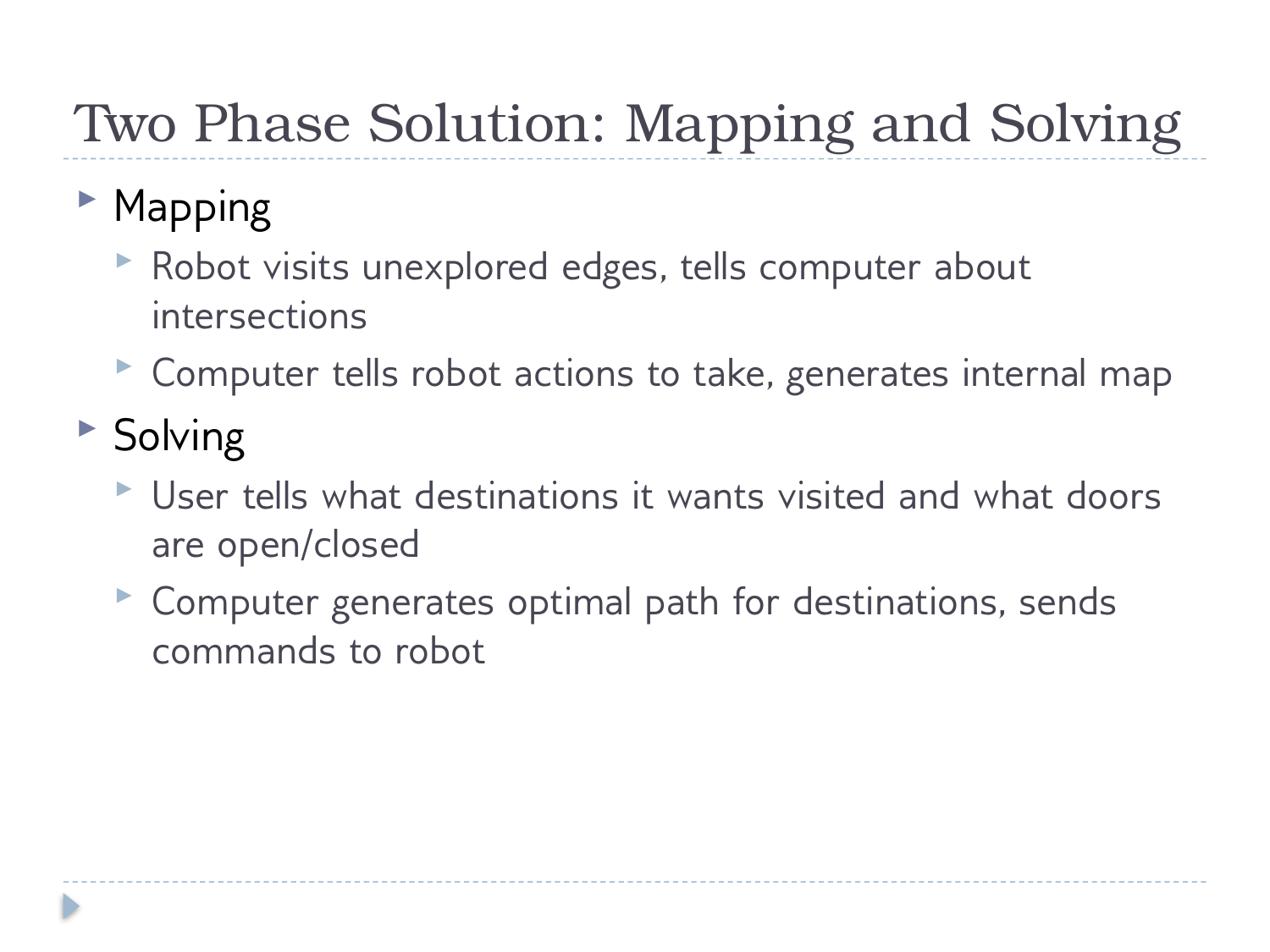

# Two Phase Solution: Mapping and Solving
Mapping
Robot visits unexplored edges, tells computer about intersections
Computer tells robot actions to take, generates internal map
Solving
User tells what destinations it wants visited and what doors are open/closed
Computer generates optimal path for destinations, sends commands to robot